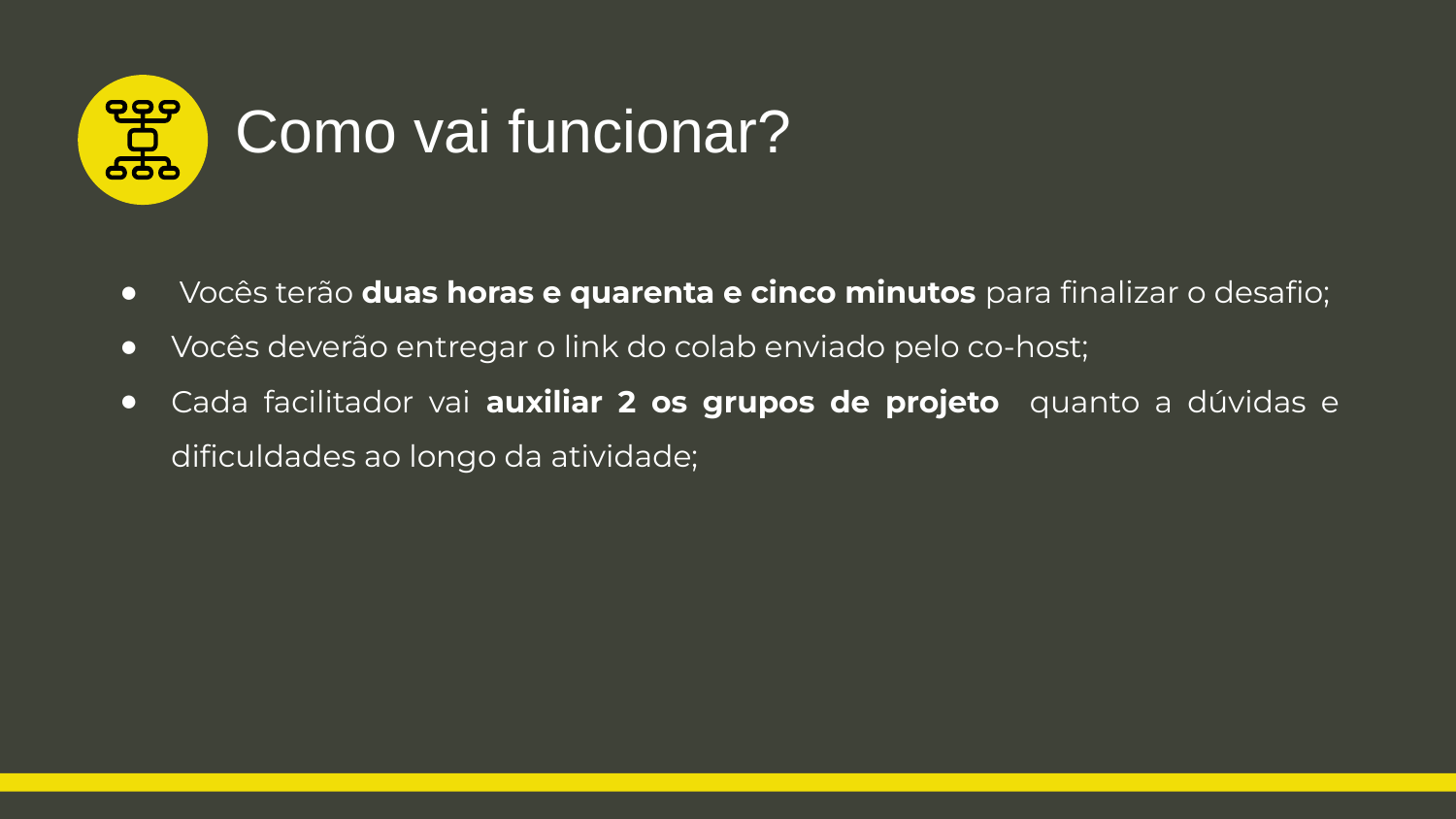

# Como vai funcionar?

 Vocês terão duas horas e quarenta e cinco minutos para finalizar o desafio;
Vocês deverão entregar o link do colab enviado pelo co-host;
Cada facilitador vai auxiliar 2 os grupos de projeto  quanto a dúvidas e dificuldades ao longo da atividade;